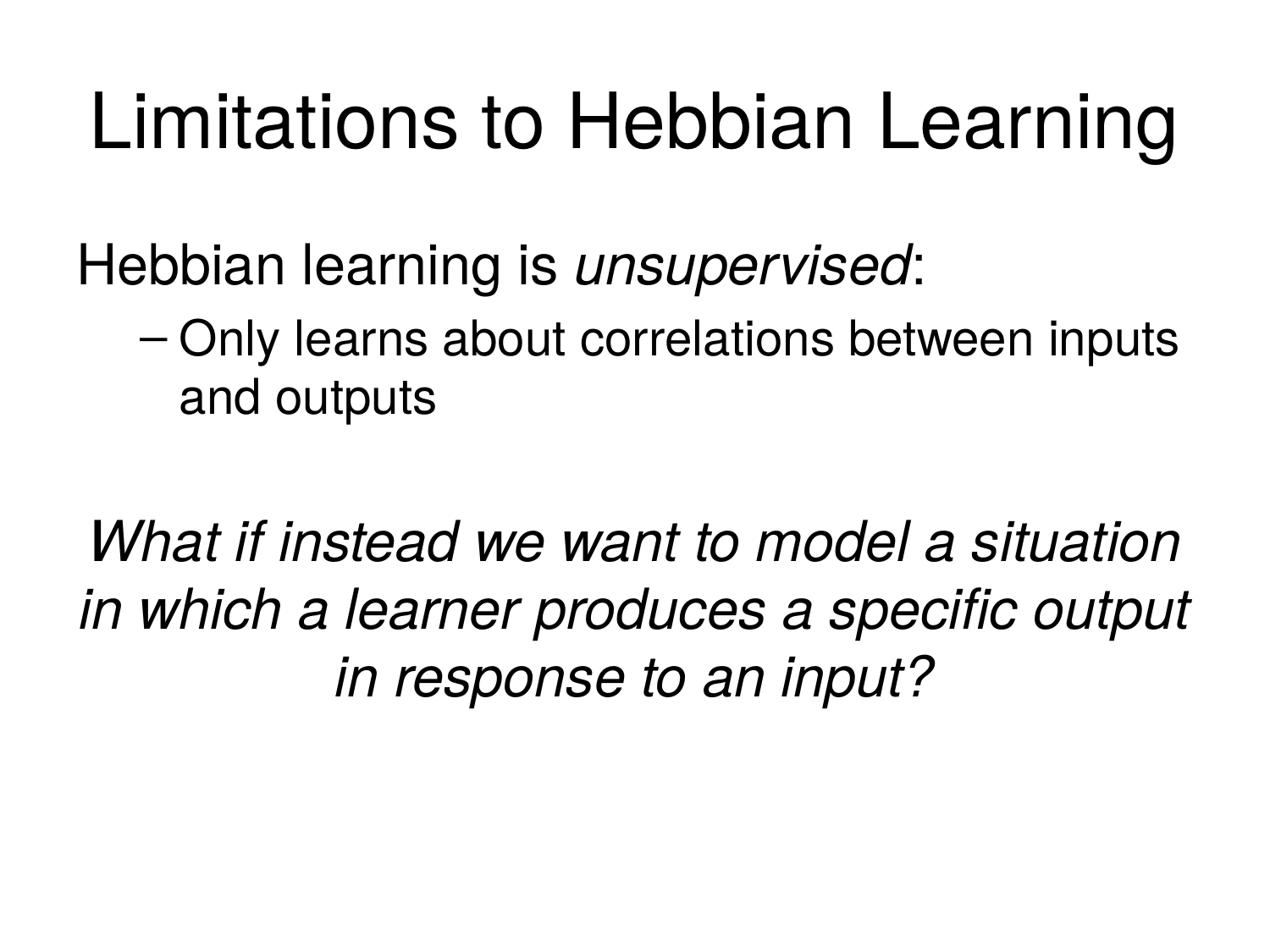

# Limitations to Hebbian Learning
Hebbian learning is unsupervised:
Only learns about correlations between inputs and outputs

What if instead we want to model a situation in which a learner produces a specific output in response to an input?